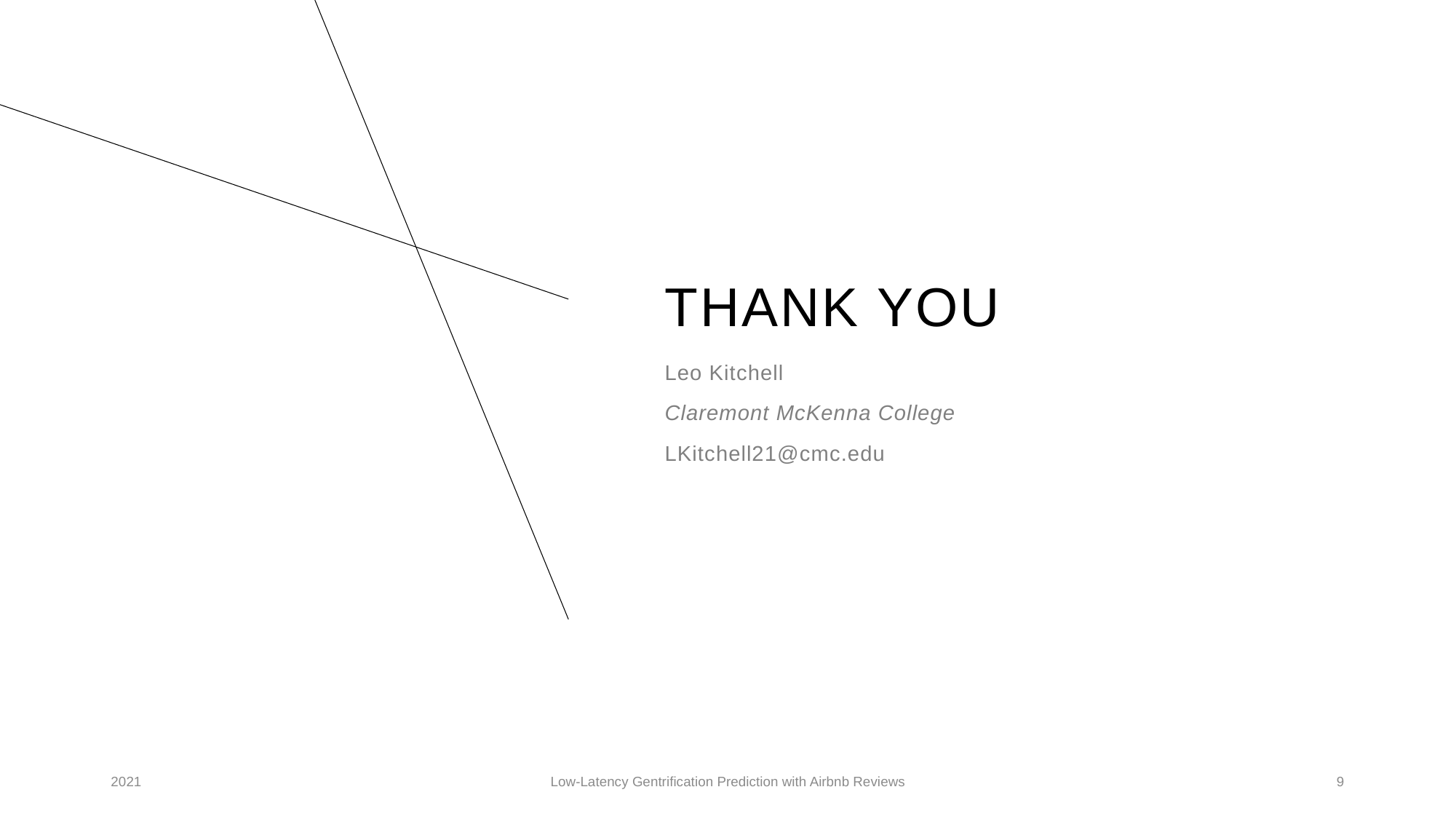

# Thank You
Leo Kitchell
Claremont McKenna College
LKitchell21@cmc.edu
2021
Low-Latency Gentrification Prediction with Airbnb Reviews
9